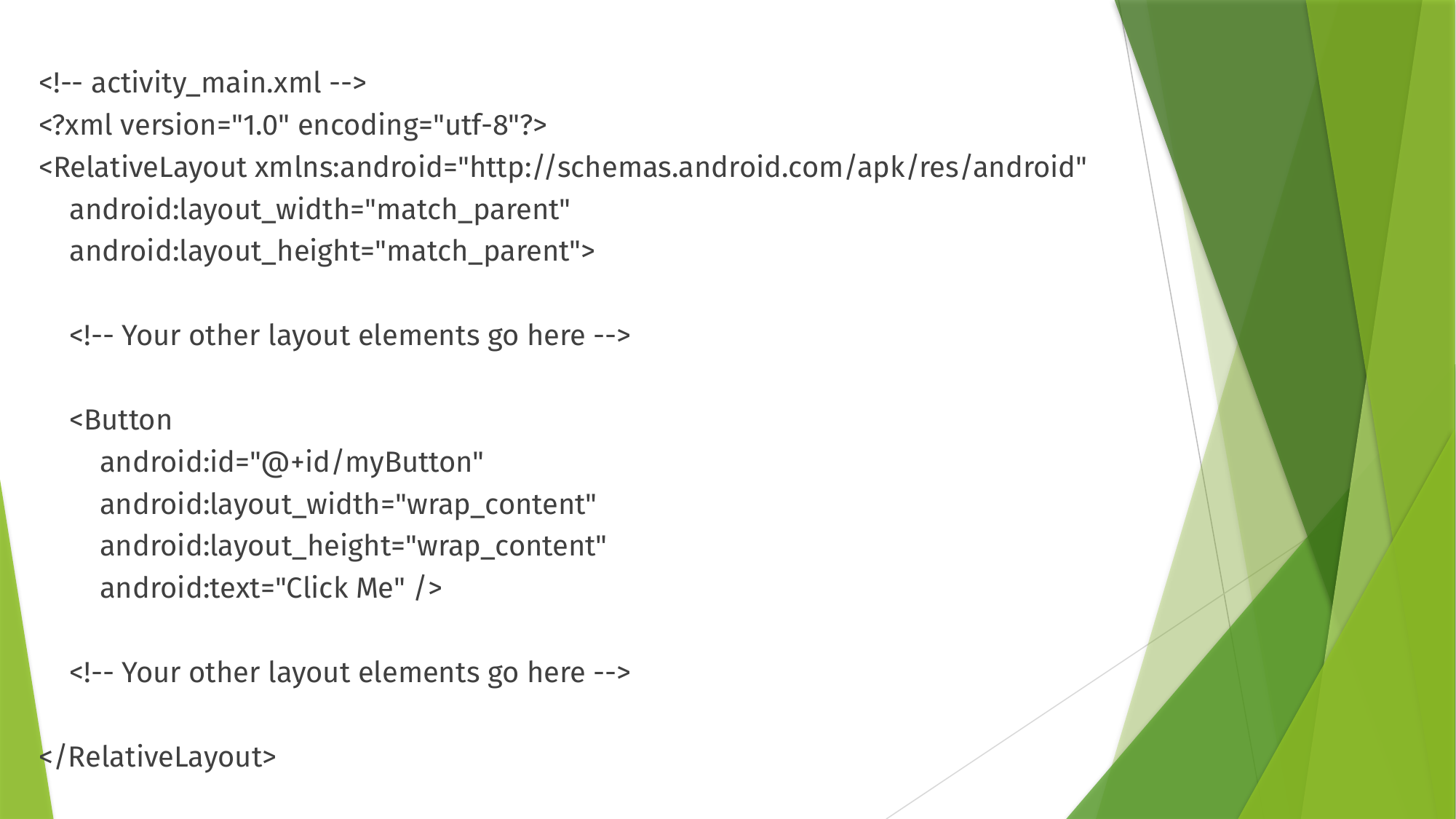

<!-- activity_main.xml -->
<?xml version="1.0" encoding="utf-8"?>
<RelativeLayout xmlns:android="http://schemas.android.com/apk/res/android"
    android:layout_width="match_parent"
    android:layout_height="match_parent">

    <!-- Your other layout elements go here -->

    <Button
        android:id="@+id/myButton"
        android:layout_width="wrap_content"
        android:layout_height="wrap_content"
        android:text="Click Me" />

    <!-- Your other layout elements go here -->

</RelativeLayout>